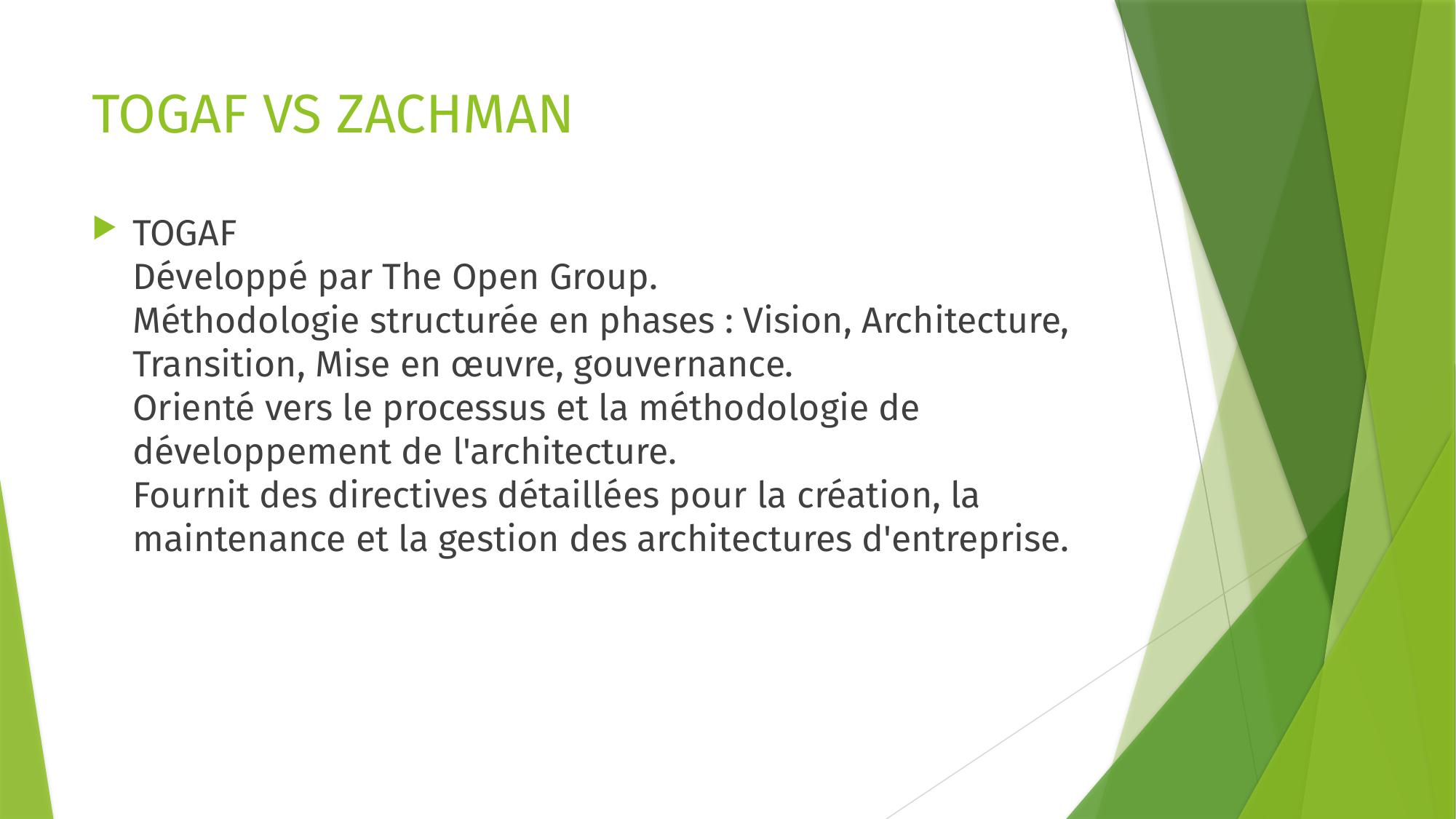

# TOGAF VS ZACHMAN
TOGAF 
Développé par The Open Group.
Méthodologie structurée en phases : Vision, Architecture, Transition, Mise en œuvre, gouvernance.
Orienté vers le processus et la méthodologie de développement de l'architecture.
Fournit des directives détaillées pour la création, la maintenance et la gestion des architectures d'entreprise.